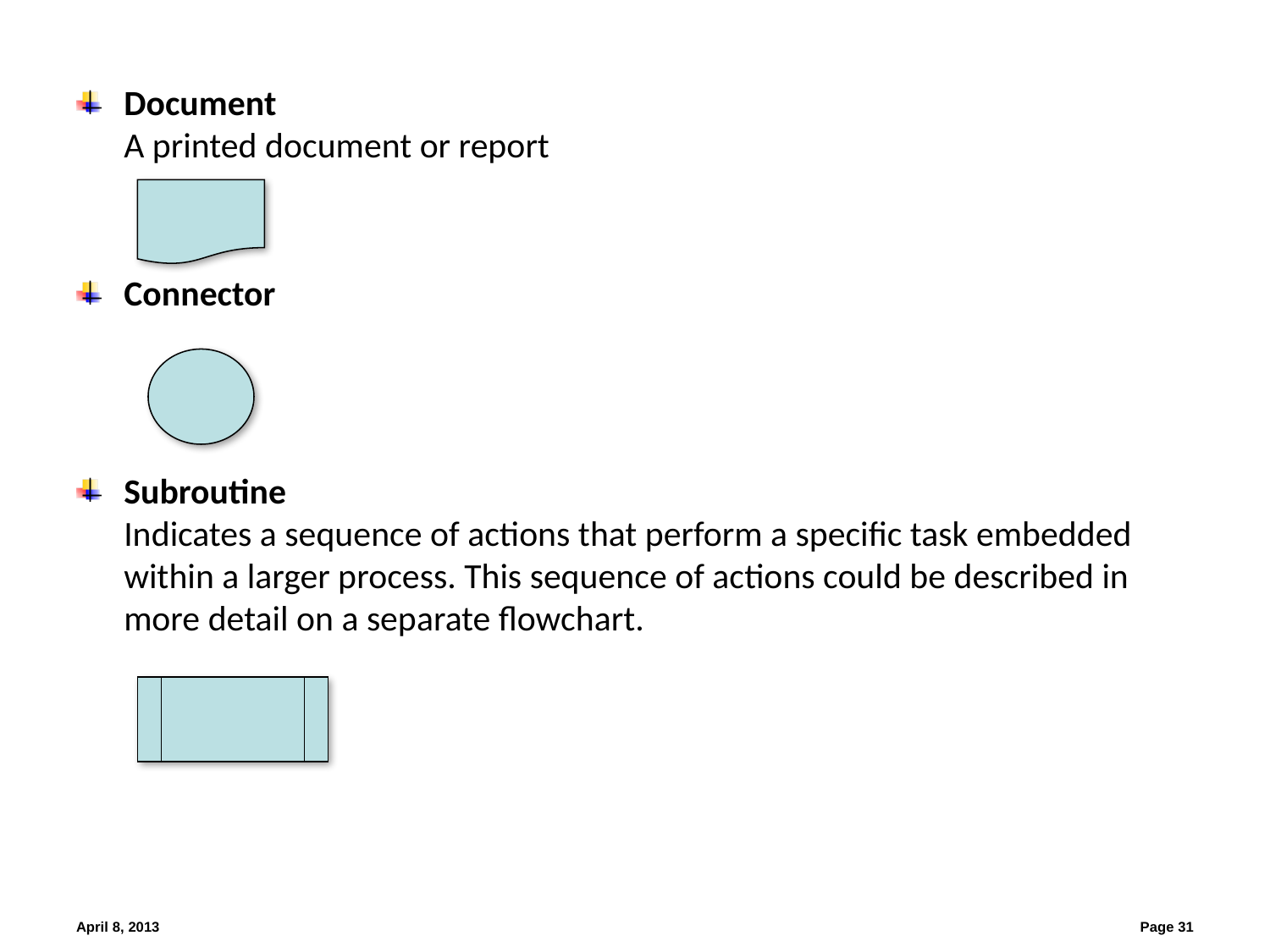

Document
A printed document or report

Connector

Subroutine
Indicates a sequence of actions that perform a specific task embedded within a larger process. This sequence of actions could be described in more detail on a separate flowchart.

April 8, 2013

Page 31